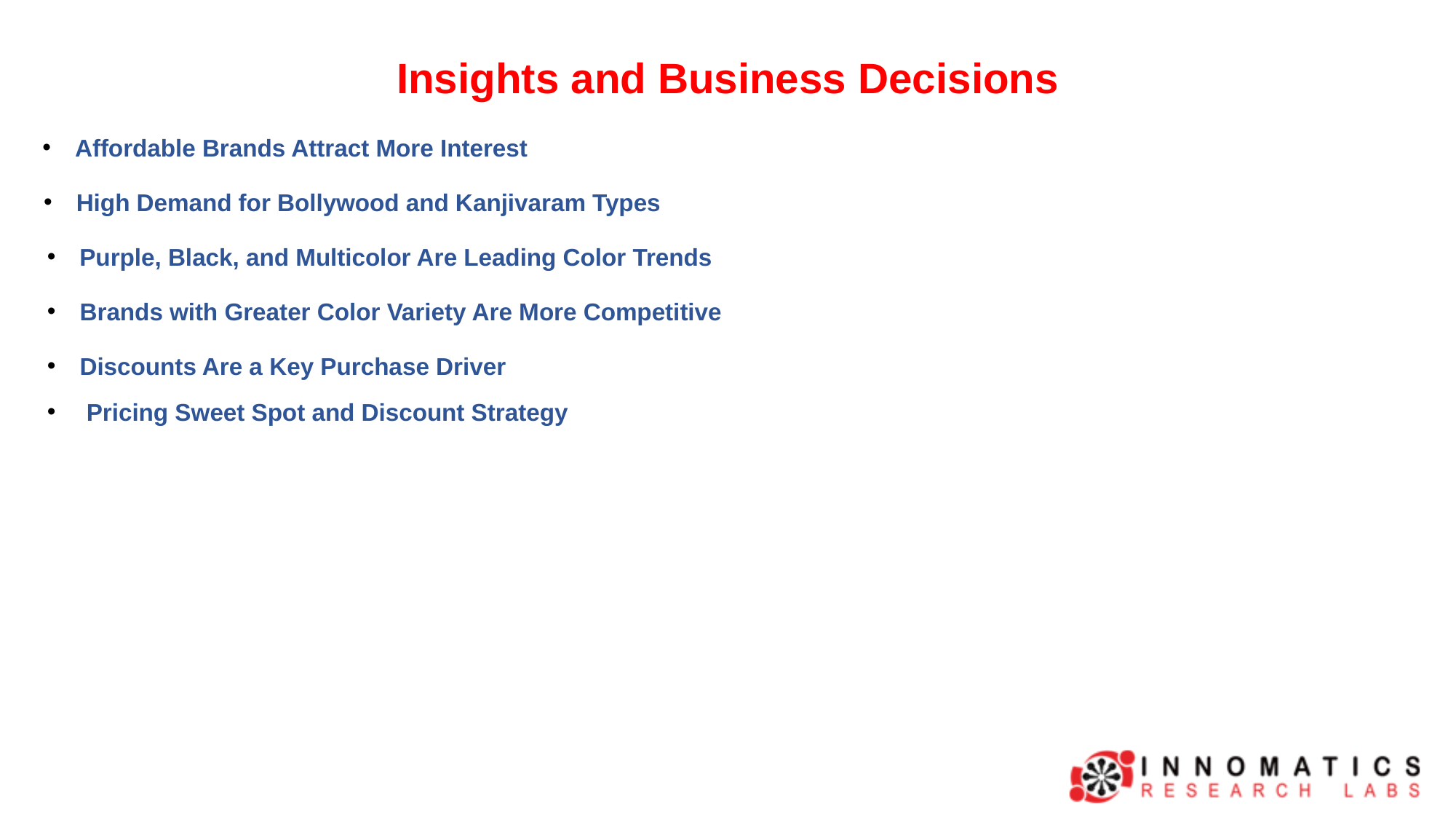

Insights and Business Decisions
 Affordable Brands Attract More Interest
 High Demand for Bollywood and Kanjivaram Types
 Purple, Black, and Multicolor Are Leading Color Trends
 Brands with Greater Color Variety Are More Competitive
 Discounts Are a Key Purchase Driver
  Pricing Sweet Spot and Discount Strategy